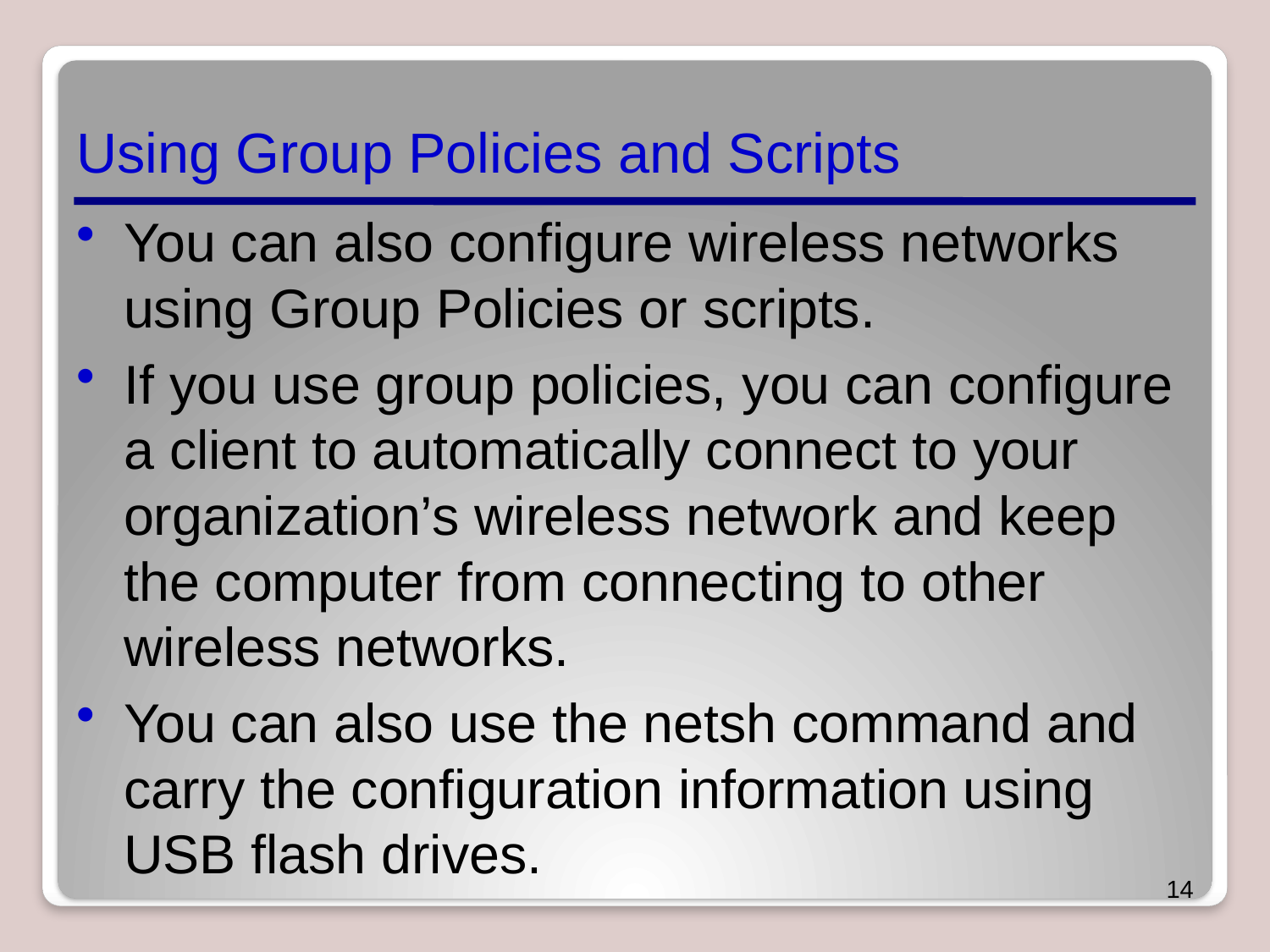

# Using Group Policies and Scripts
You can also configure wireless networks using Group Policies or scripts.
If you use group policies, you can configure a client to automatically connect to your organization’s wireless network and keep the computer from connecting to other wireless networks.
You can also use the netsh command and carry the configuration information using USB flash drives.
14